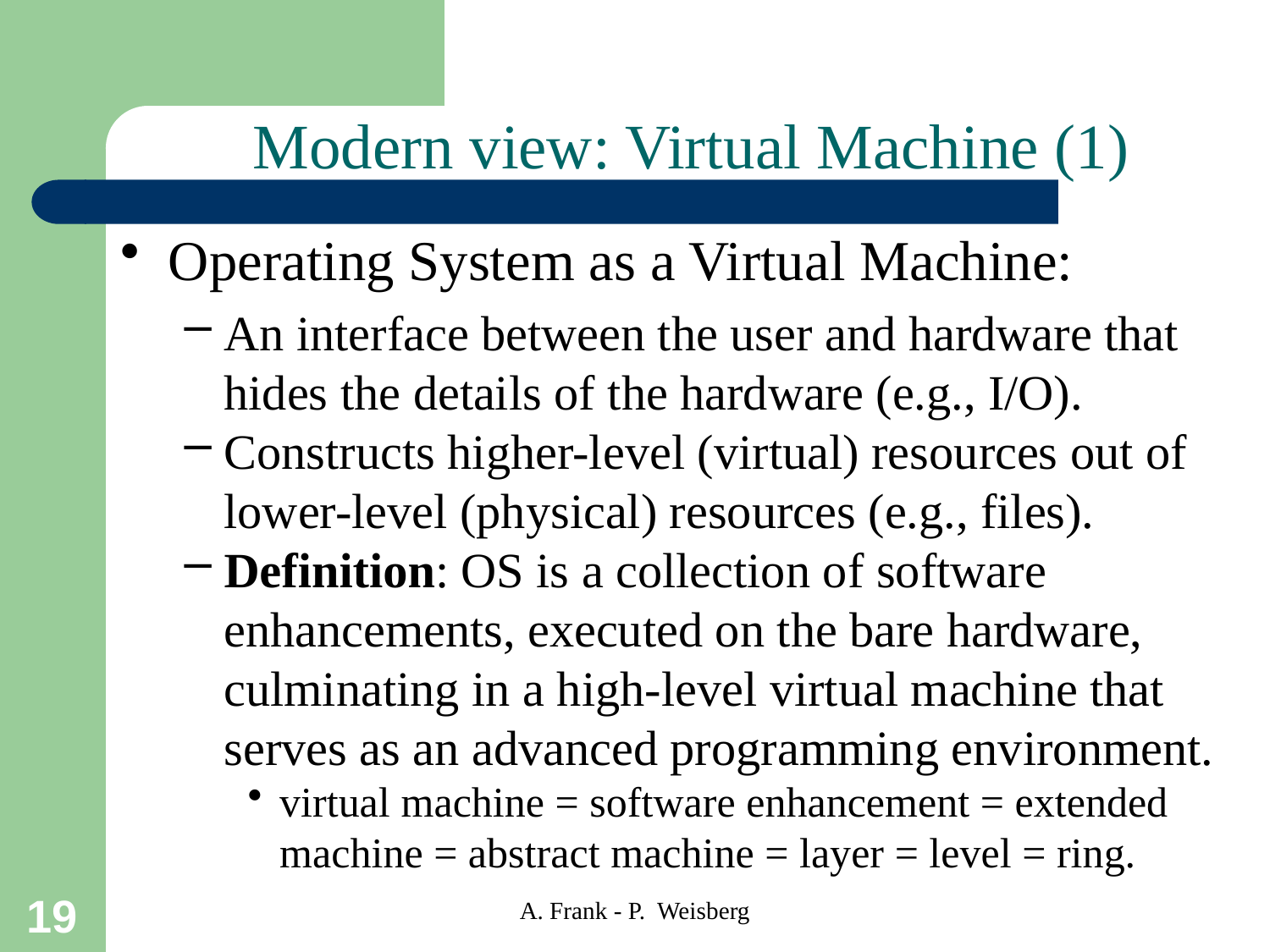

# Modern view: Virtual Machine (1)
Operating System as a Virtual Machine:
An interface between the user and hardware that hides the details of the hardware (e.g., I/O).
Constructs higher-level (virtual) resources out of lower-level (physical) resources (e.g., files).
Definition: OS is a collection of software enhancements, executed on the bare hardware, culminating in a high-level virtual machine that serves as an advanced programming environment.
virtual machine = software enhancement = extended machine = abstract machine = layer = level = ring.
A. Frank - P.  Weisberg